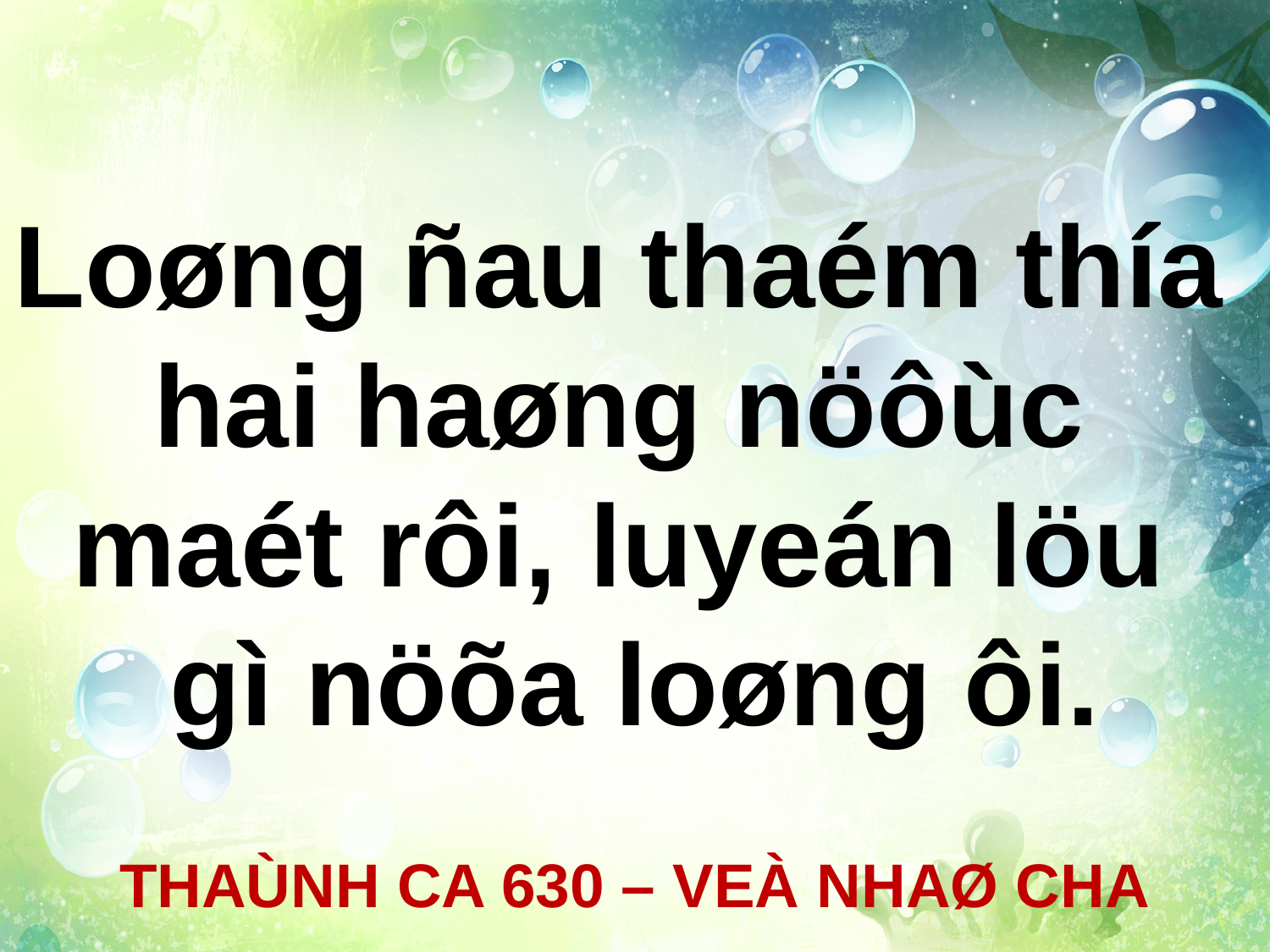

Loøng ñau thaém thía
hai haøng nöôùc
maét rôi, luyeán löu
gì nöõa loøng ôi.
THAÙNH CA 630 – VEÀ NHAØ CHA